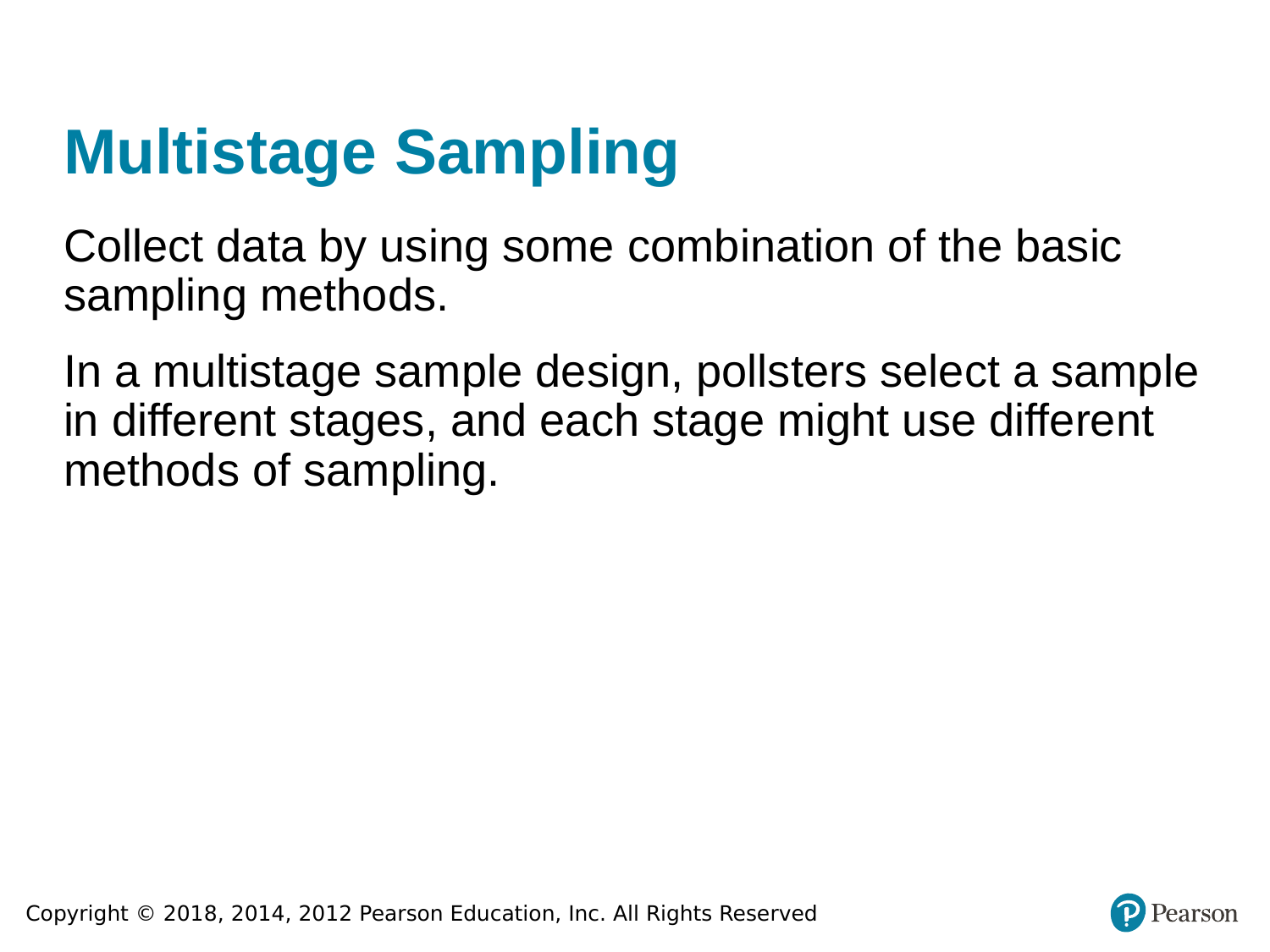

# Multistage Sampling
Collect data by using some combination of the basic sampling methods.
In a multistage sample design, pollsters select a sample in different stages, and each stage might use different methods of sampling.